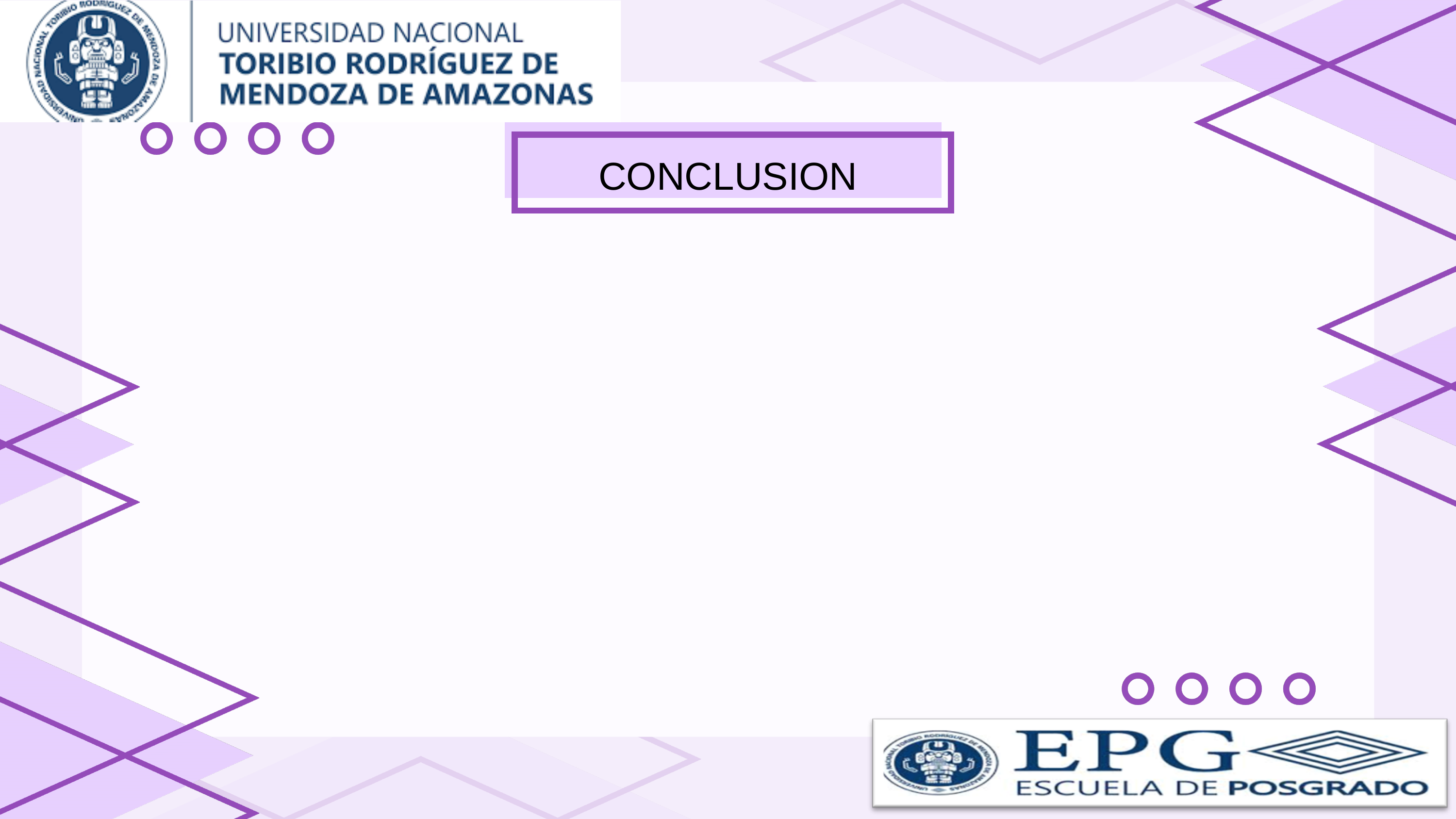

Borcelle University

CONCLUSION

Informatics Engineering | 2024